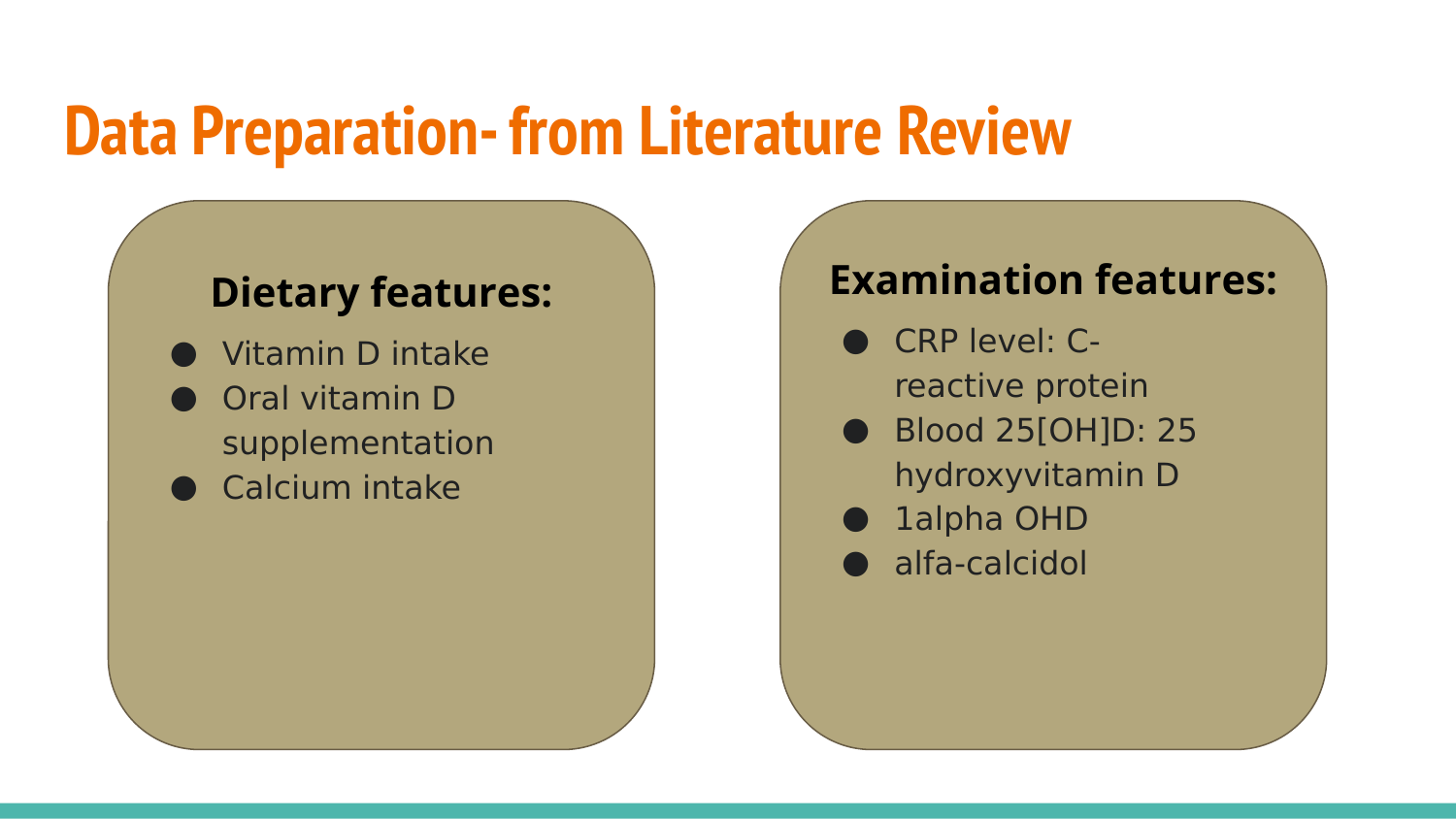

# Data Preparation- from Literature Review
Dietary features:
Vitamin D intake
Oral vitamin D supplementation
Calcium intake

Examination features:
CRP level: C-reactive protein
Blood 25[OH]D: 25 hydroxyvitamin D
1alpha OHD
alfa-calcidol